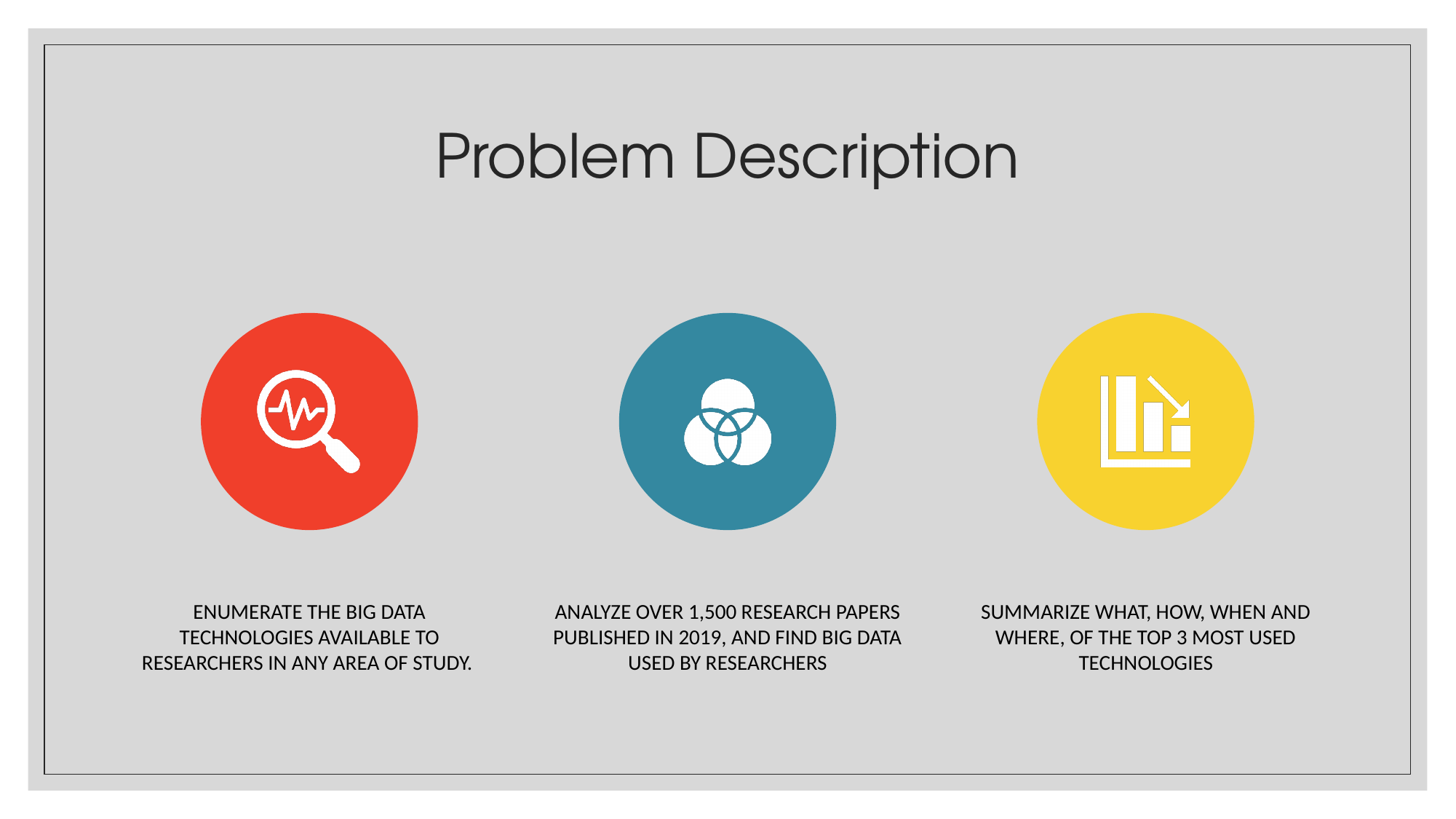

# Problem Description
enumerate the Big Data technologies available to researchers in any area of study.
Analyze over 1,500 research papers published in 2019, and find Big Data used by researchers
Summarize what, how, when and where, of the top 3 most used technologies